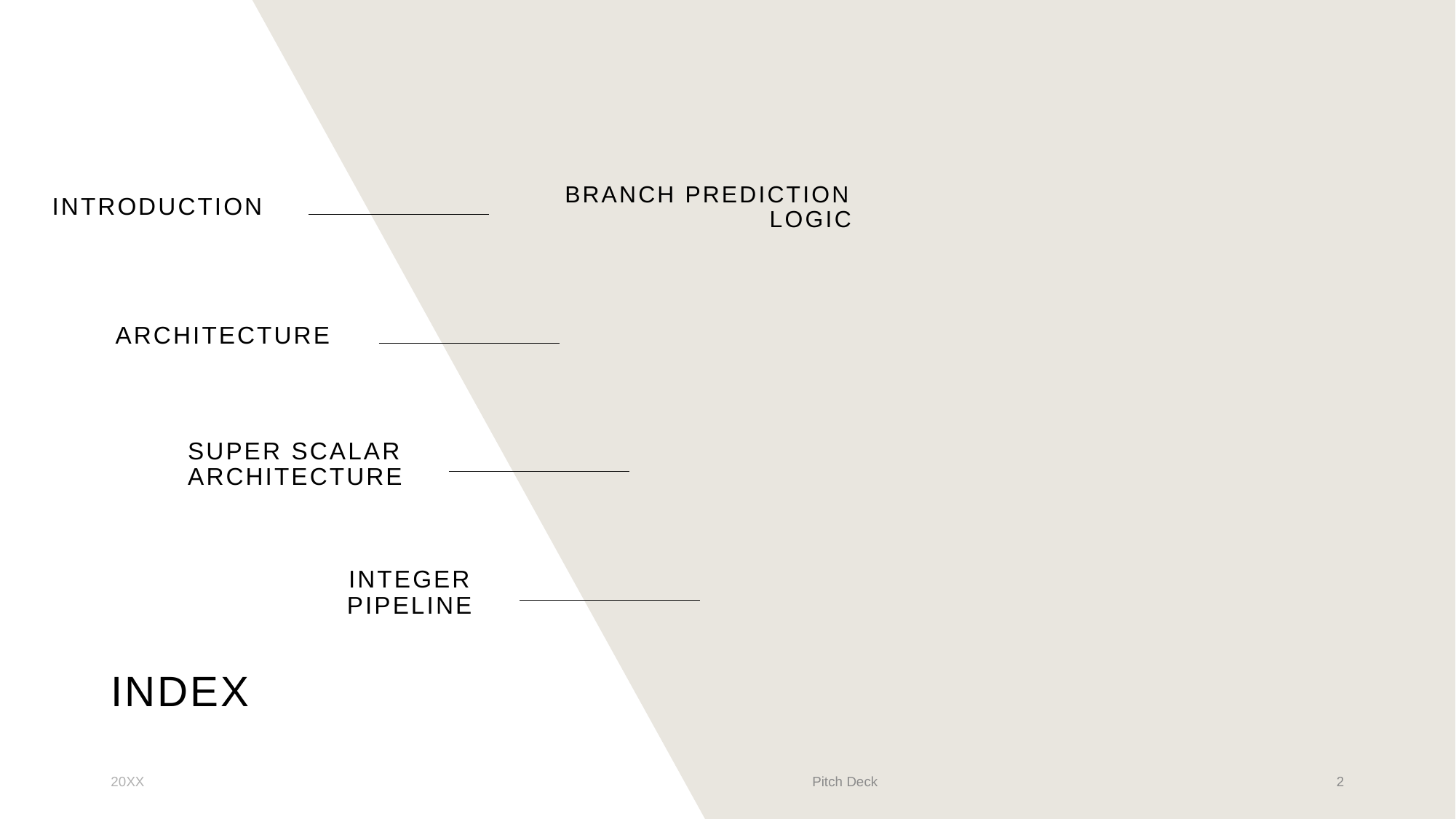

INTRODUCTION
BRANCH PREDICTION LOGIC
ARCHITECTURE

SUPER SCALAR ARCHITECTURE
INTEGER PIPELINE
# INDEX
20XX
Pitch Deck
2